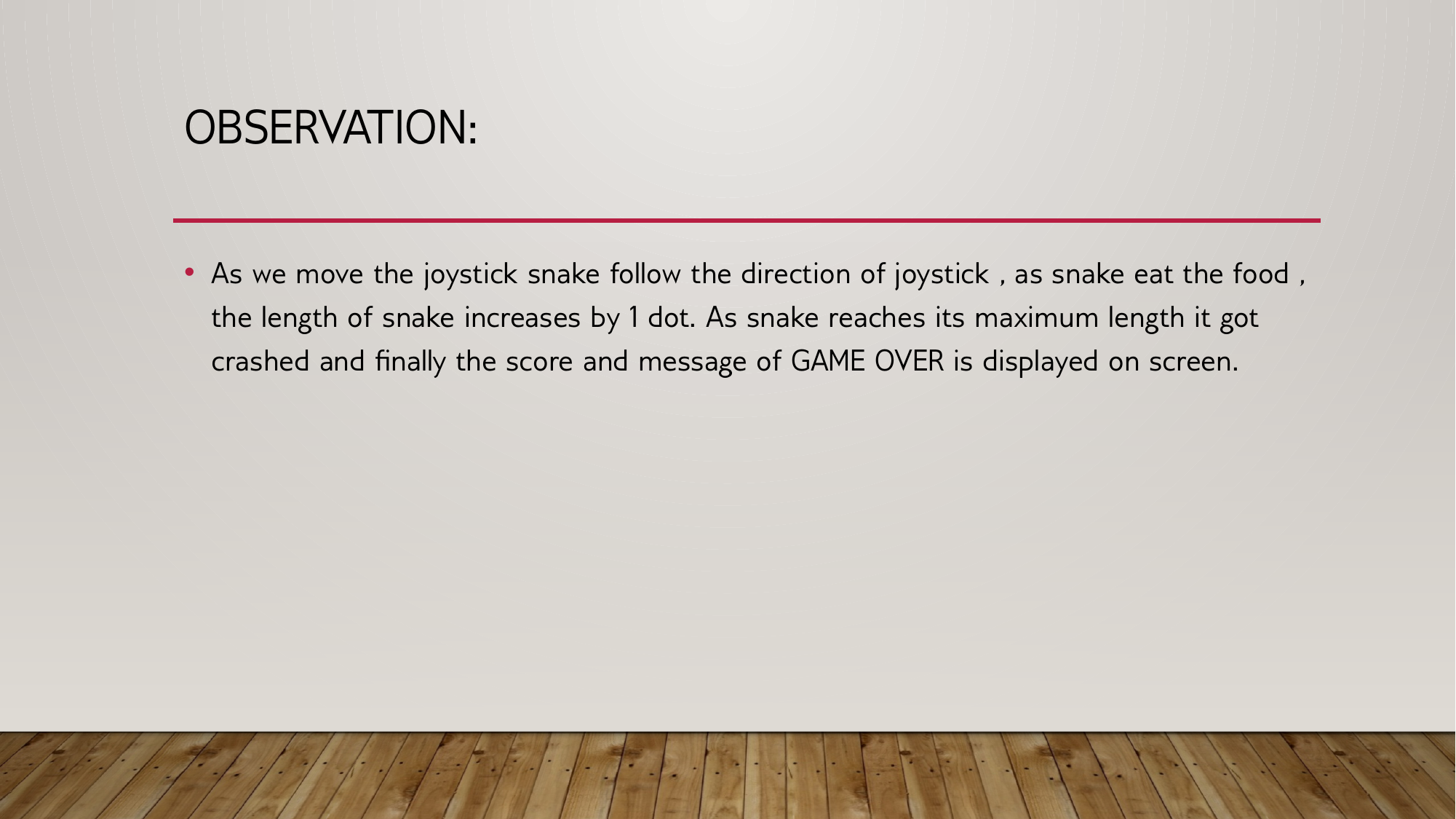

# Observation:
As we move the joystick snake follow the direction of joystick , as snake eat the food , the length of snake increases by 1 dot. As snake reaches its maximum length it got crashed and finally the score and message of GAME OVER is displayed on screen.